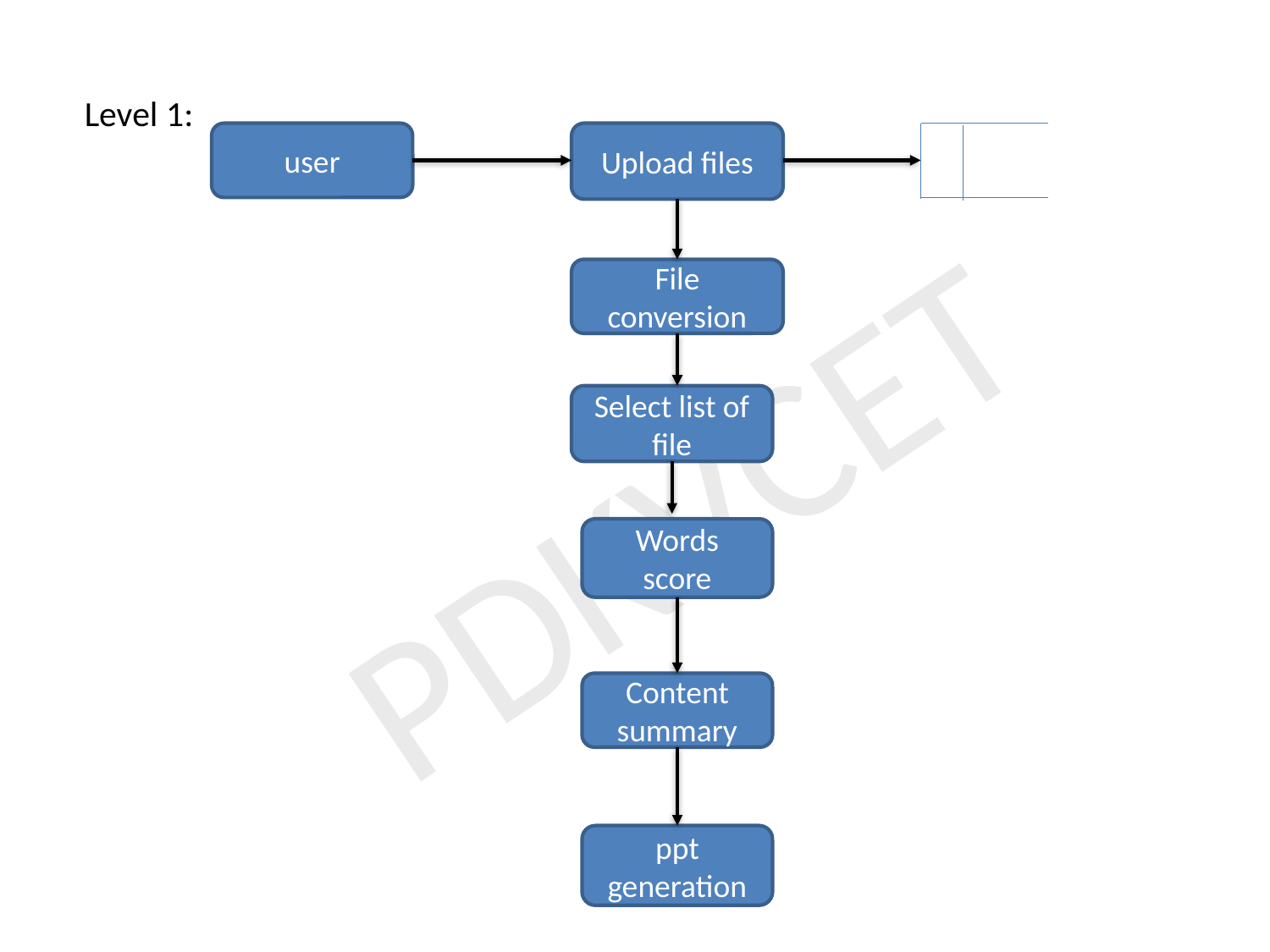

Level 1:
user
Upload files
File conversion
PDKVCET
Select list of file
Words score
Content summary
ppt generation